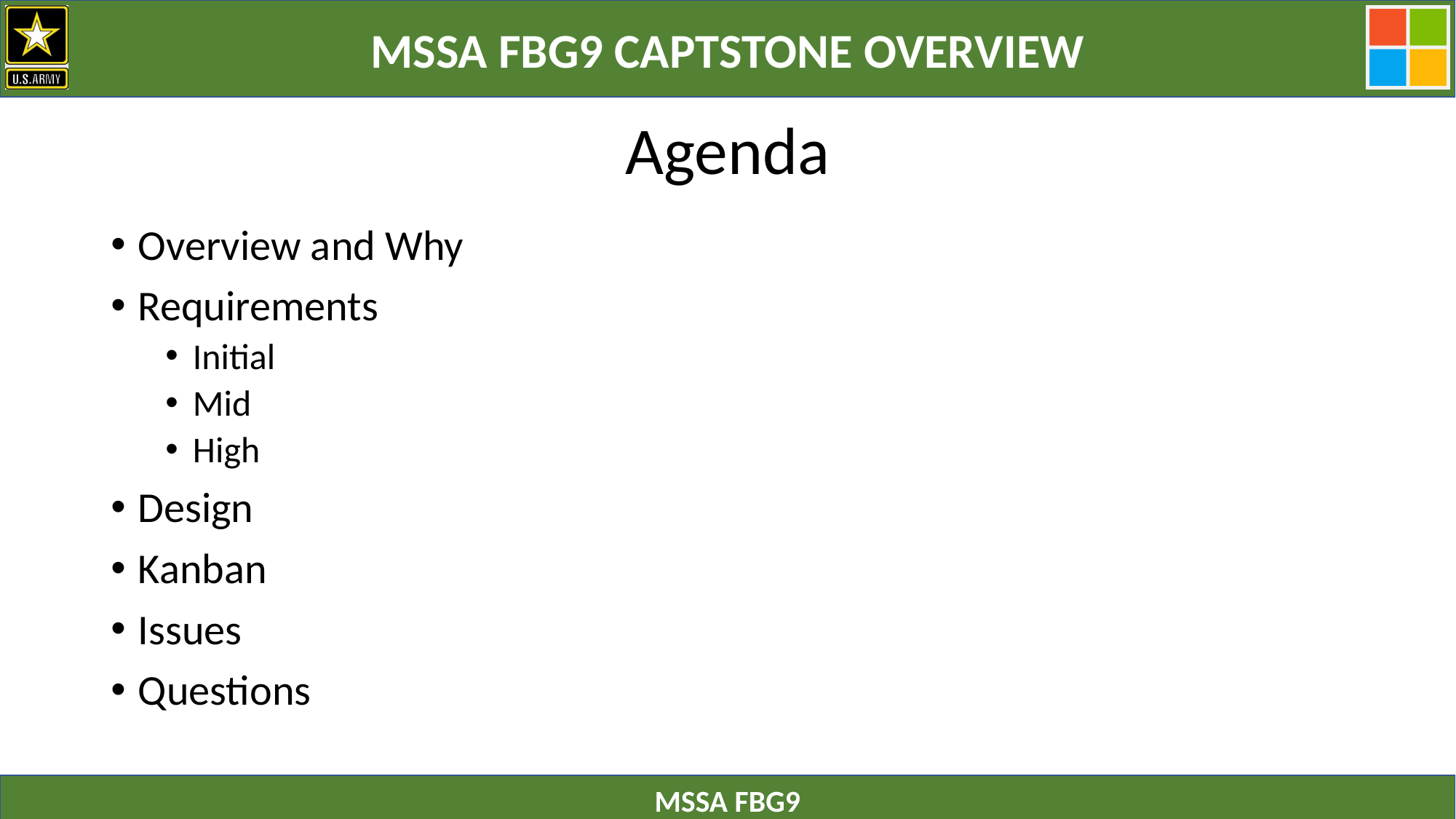

# Agenda
Overview and Why
Requirements
Initial
Mid
High
Design
Kanban
Issues
Questions